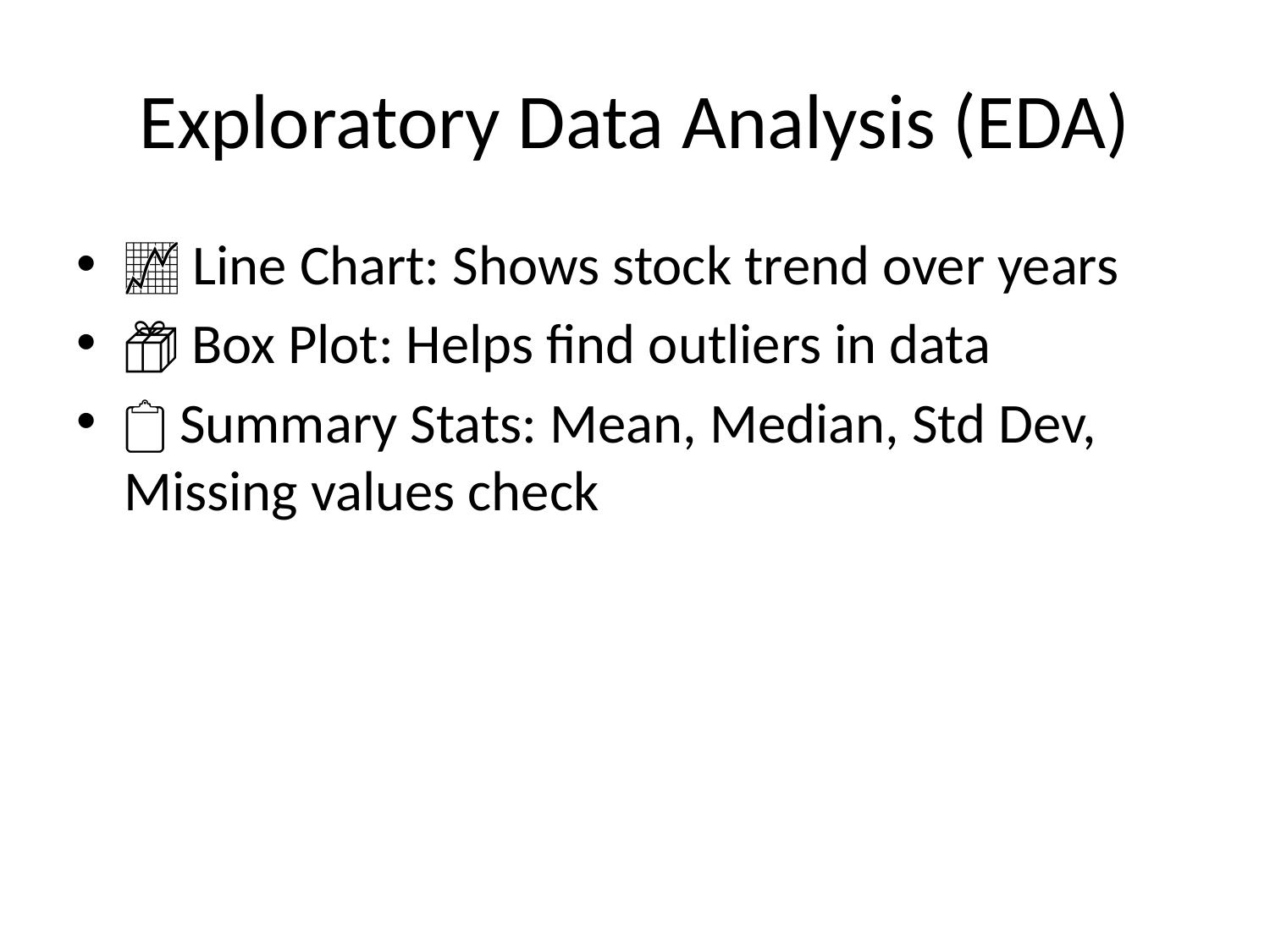

# Exploratory Data Analysis (EDA)
📈 Line Chart: Shows stock trend over years
📦 Box Plot: Helps find outliers in data
📋 Summary Stats: Mean, Median, Std Dev, Missing values check